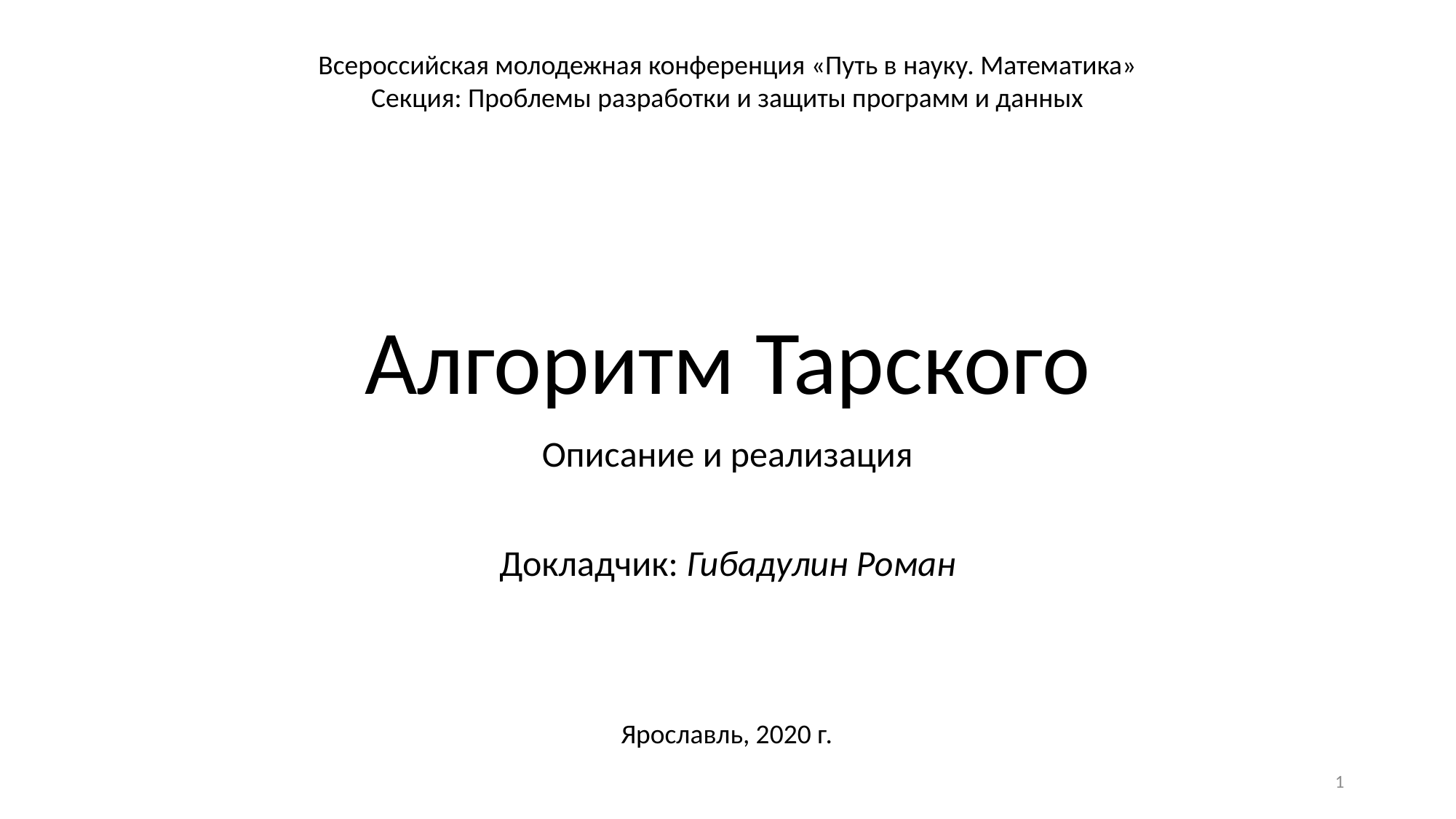

Всероссийская молодежная конференция «Путь в науку. Математика»
Секция: Проблемы разработки и защиты программ и данных
# Алгоритм Тарского
Описание и реализация

Докладчик: Гибадулин Роман
Ярославль, 2020 г.
1